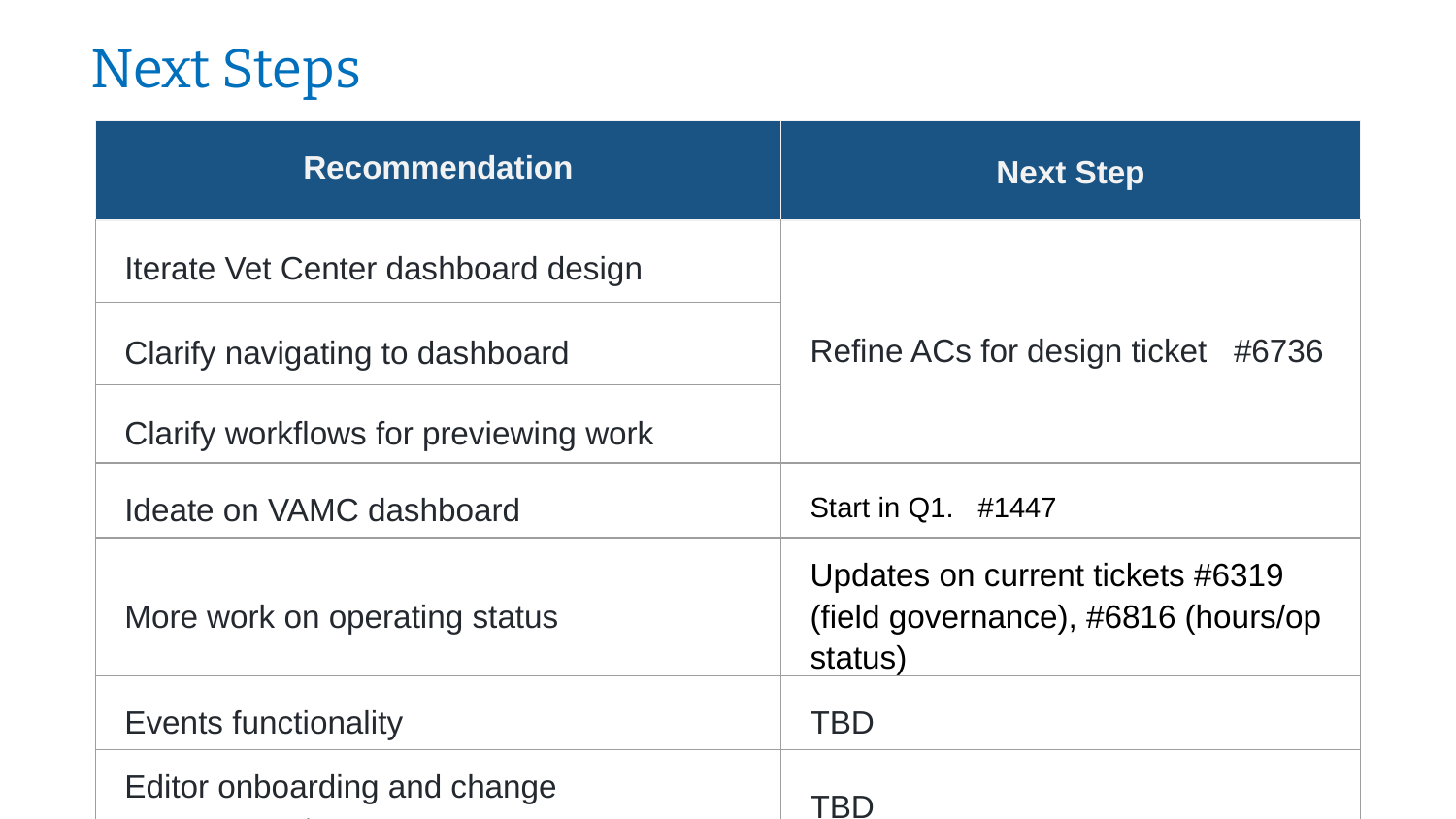

Next Steps
| Recommendation | Next Step |
| --- | --- |
| Iterate Vet Center dashboard design | Refine ACs for design ticket #6736 |
| Clarify navigating to dashboard |  |
| Clarify workflows for previewing work |  |
| Ideate on VAMC dashboard | Start in Q1. #1447 |
| More work on operating status | Updates on current tickets #6319 (field governance), #6816 (hours/op status) |
| Events functionality | TBD |
| Editor onboarding and change management | TBD |